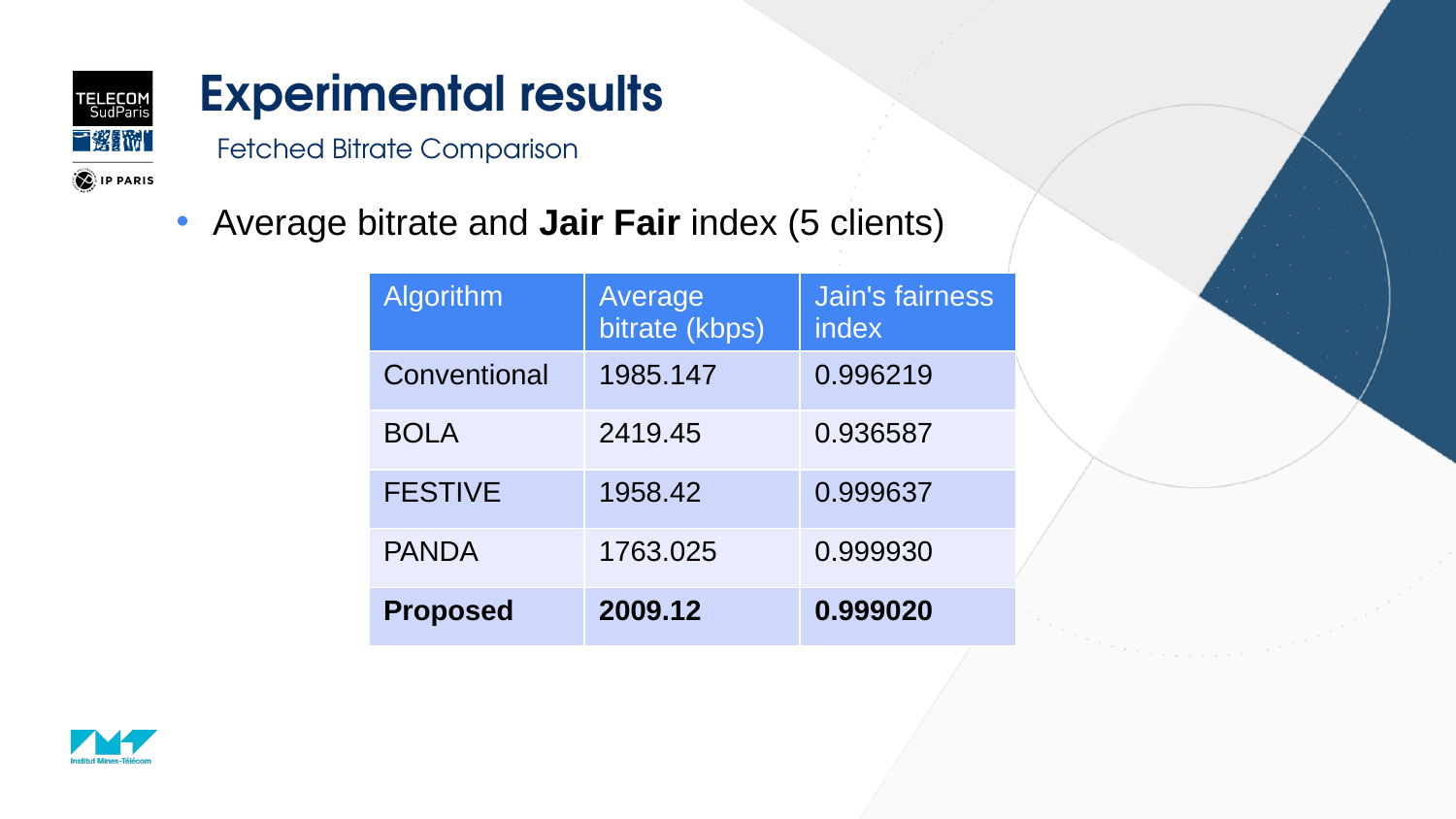

# Experimental results
Fetched Bitrate Comparison
Average bitrate and Jair Fair index (5 clients)

| Algorithm | Average bitrate (kbps) | Jain's fairness index |
| --- | --- | --- |
| Conventional | 1985.147 | 0.996219 |
| BOLA | 2419.45 | 0.936587 |
| FESTIVE | 1958.42 | 0.999637 |
| PANDA | 1763.025 | 0.999930 |
| Proposed | 2009.12 | 0.999020 |